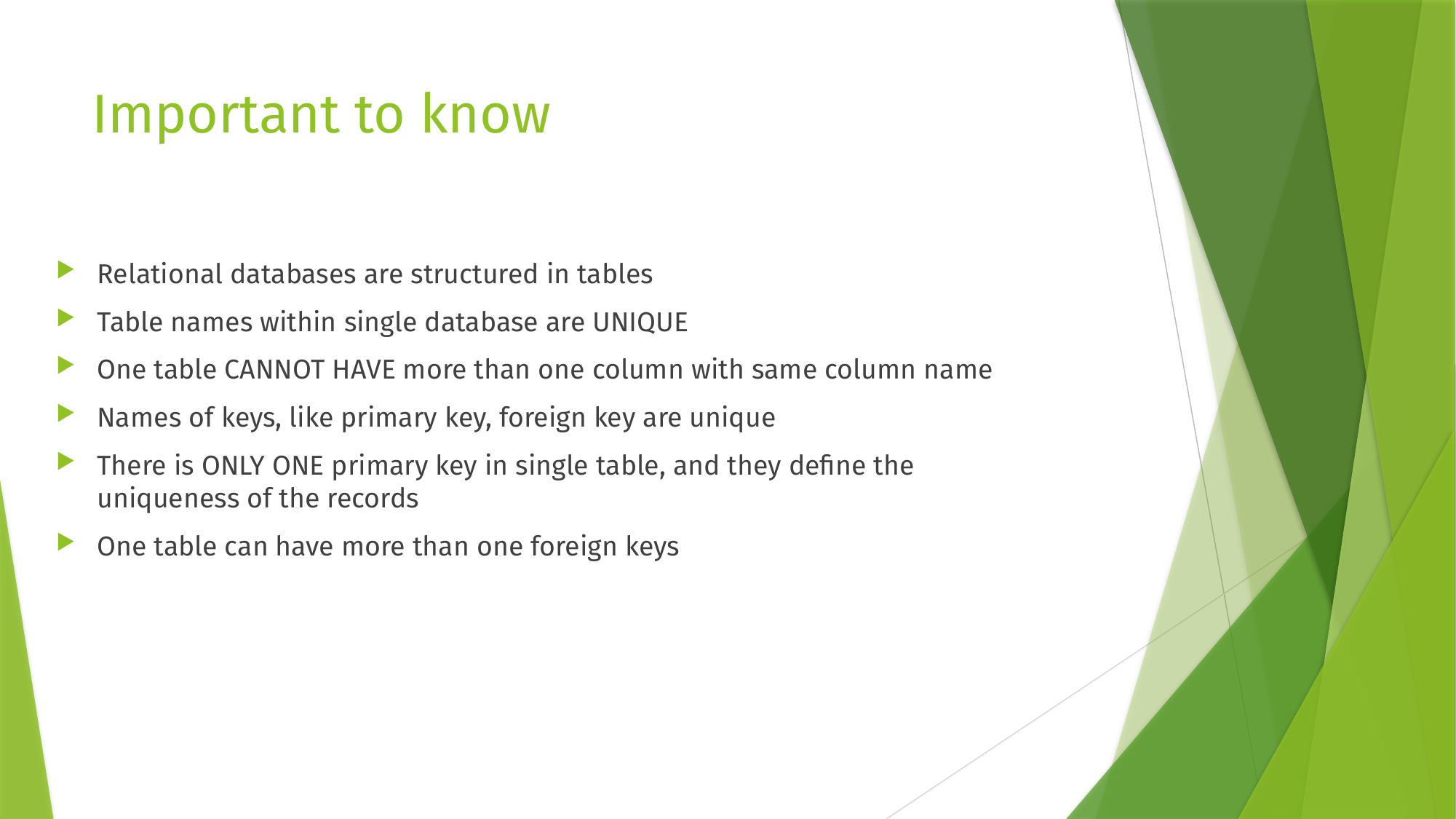

# Important to know
Relational databases are structured in tables
Table names within single database are UNIQUE
One table CANNOT HAVE more than one column with same column name
Names of keys, like primary key, foreign key are unique
There is ONLY ONE primary key in single table, and they define the uniqueness of the records
One table can have more than one foreign keys